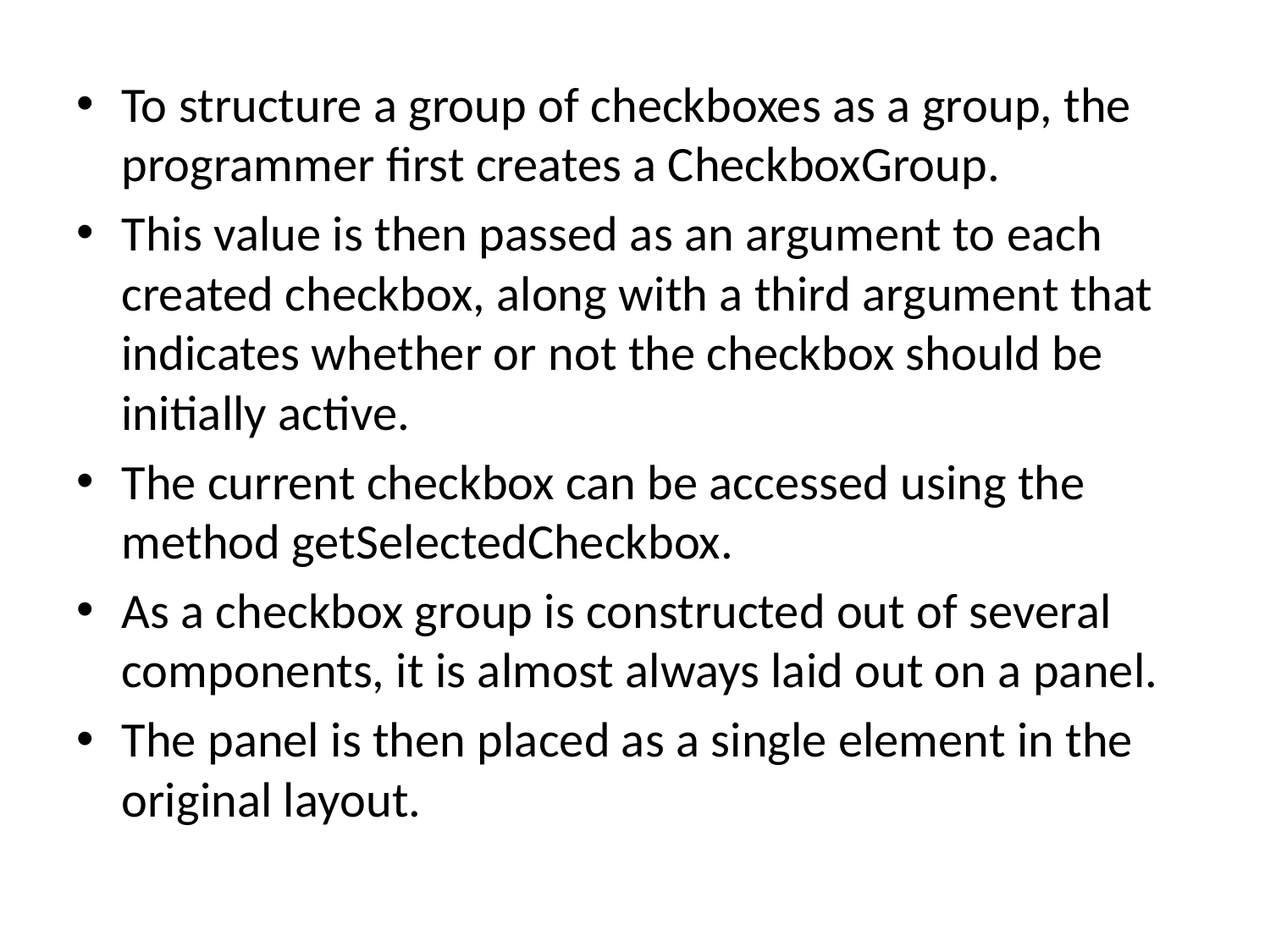

To structure a group of checkboxes as a group, the programmer first creates a CheckboxGroup.
This value is then passed as an argument to each created checkbox, along with a third argument that indicates whether or not the checkbox should be initially active.
The current checkbox can be accessed using the method getSelectedCheckbox.
As a checkbox group is constructed out of several components, it is almost always laid out on a panel.
The panel is then placed as a single element in the original layout.